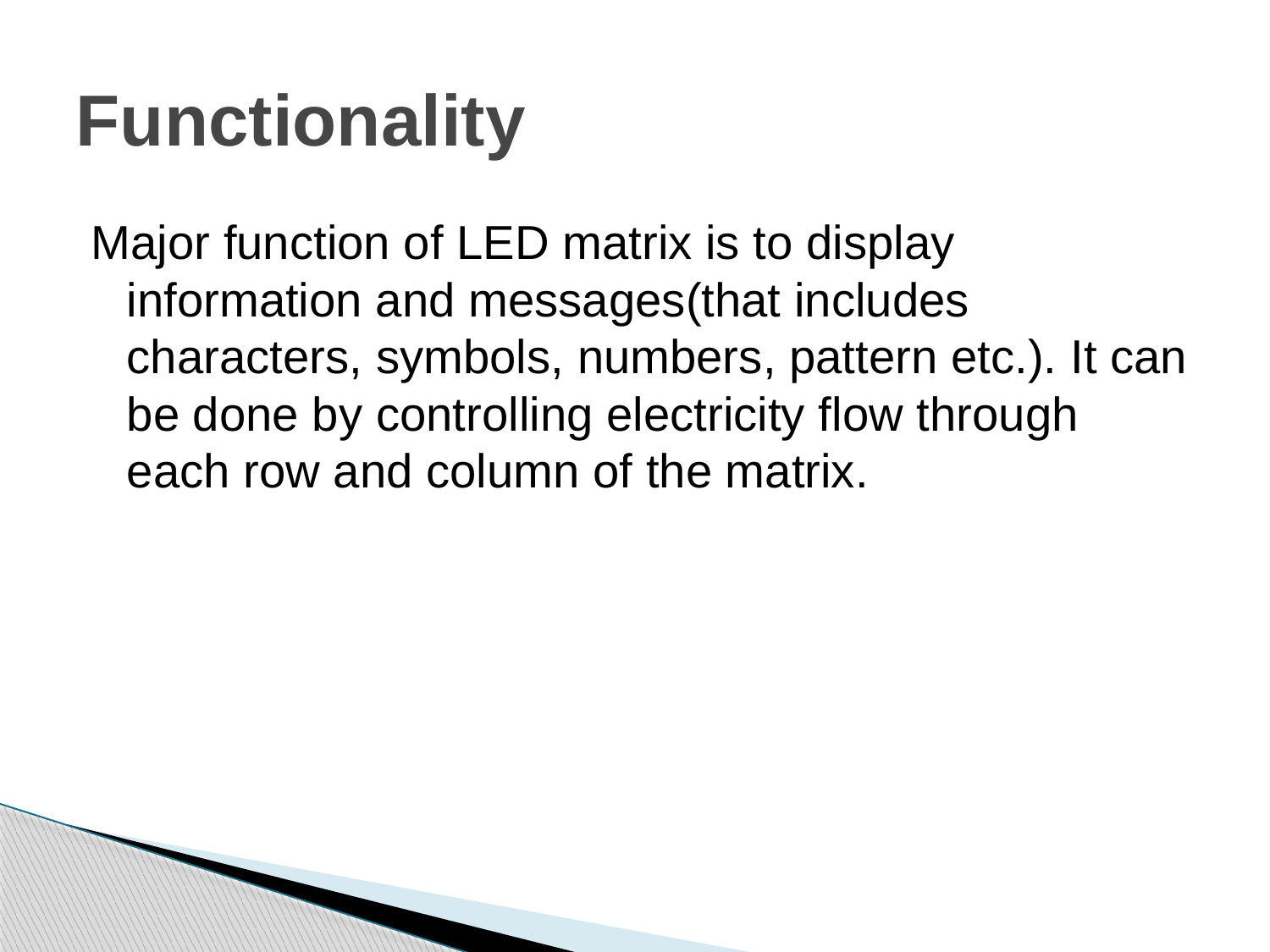

# Functionality
Major function of LED matrix is to display information and messages(that includes characters, symbols, numbers, pattern etc.). It can be done by controlling electricity flow through each row and column of the matrix.